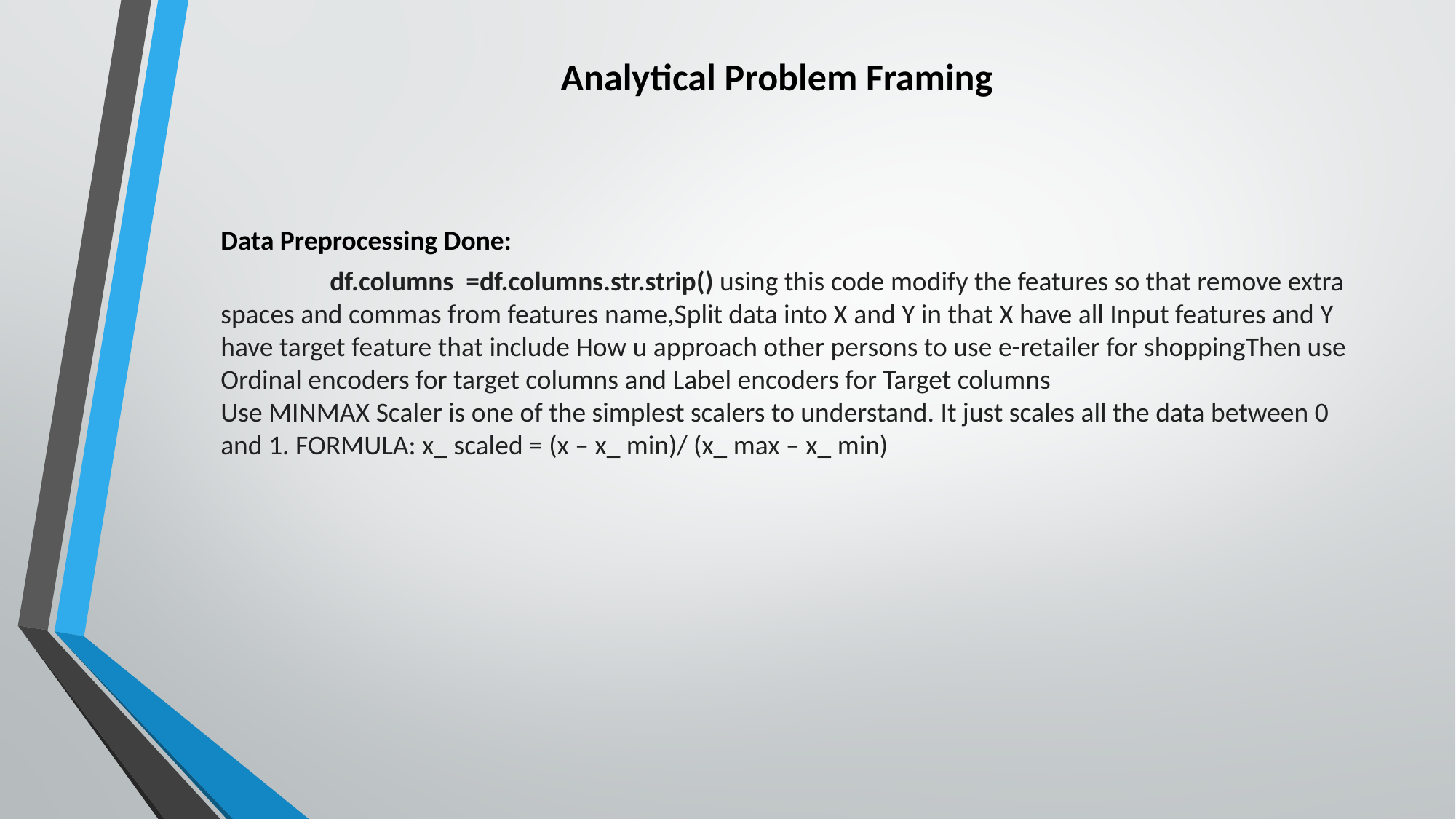

# Analytical Problem Framing
Data Preprocessing Done:
	df.columns  =df.columns.str.strip() using this code modify the features so that remove extra spaces and commas from features name,Split data into X and Y in that X have all Input features and Y have target feature that include How u approach other persons to use e-retailer for shoppingThen use Ordinal encoders for target columns and Label encoders for Target columns
Use MINMAX Scaler is one of the simplest scalers to understand. It just scales all the data between 0 and 1. FORMULA: x_ scaled = (x – x_ min)/ (x_ max – x_ min)